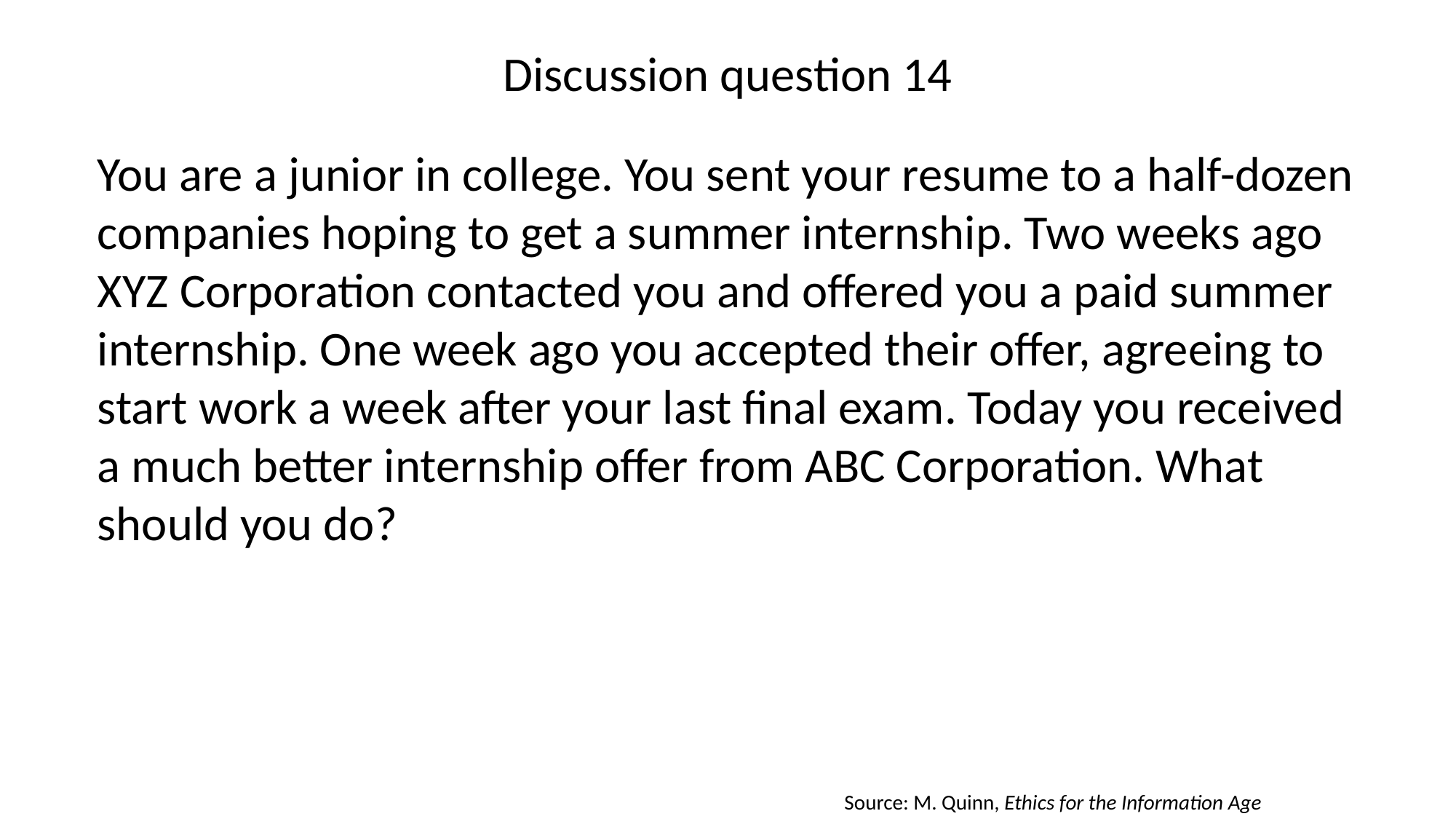

# Discussion question 14
You are a junior in college. You sent your resume to a half-dozen companies hoping to get a summer internship. Two weeks ago XYZ Corporation contacted you and offered you a paid summer internship. One week ago you accepted their offer, agreeing to start work a week after your last final exam. Today you received a much better internship offer from ABC Corporation. What should you do?

Source: M. Quinn, Ethics for the Information Age